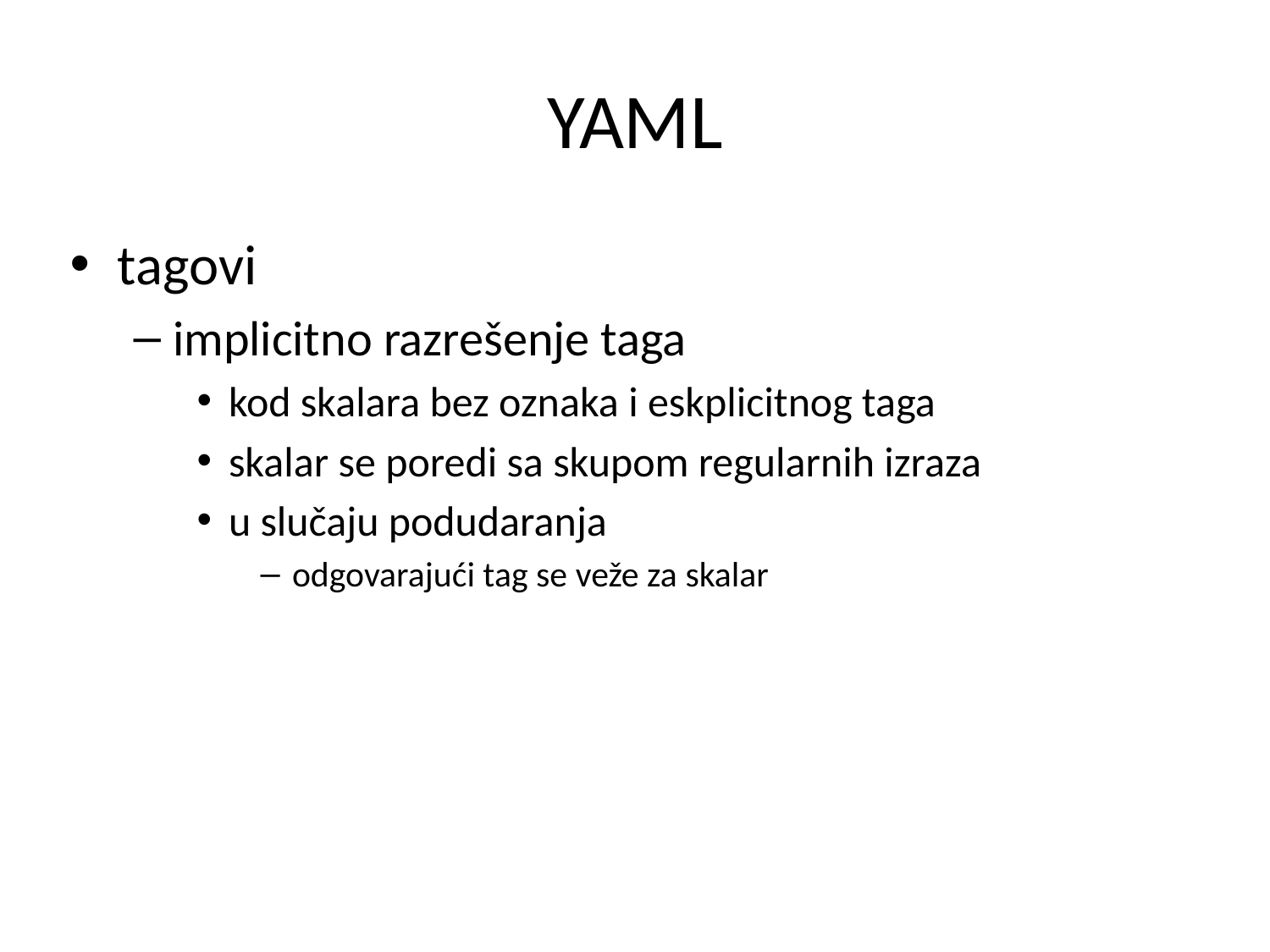

# YAML
tagovi
implicitno razrešenje taga
kod skalara bez oznaka i eskplicitnog taga
skalar se poredi sa skupom regularnih izraza
u slučaju podudaranja
odgovarajući tag se veže za skalar